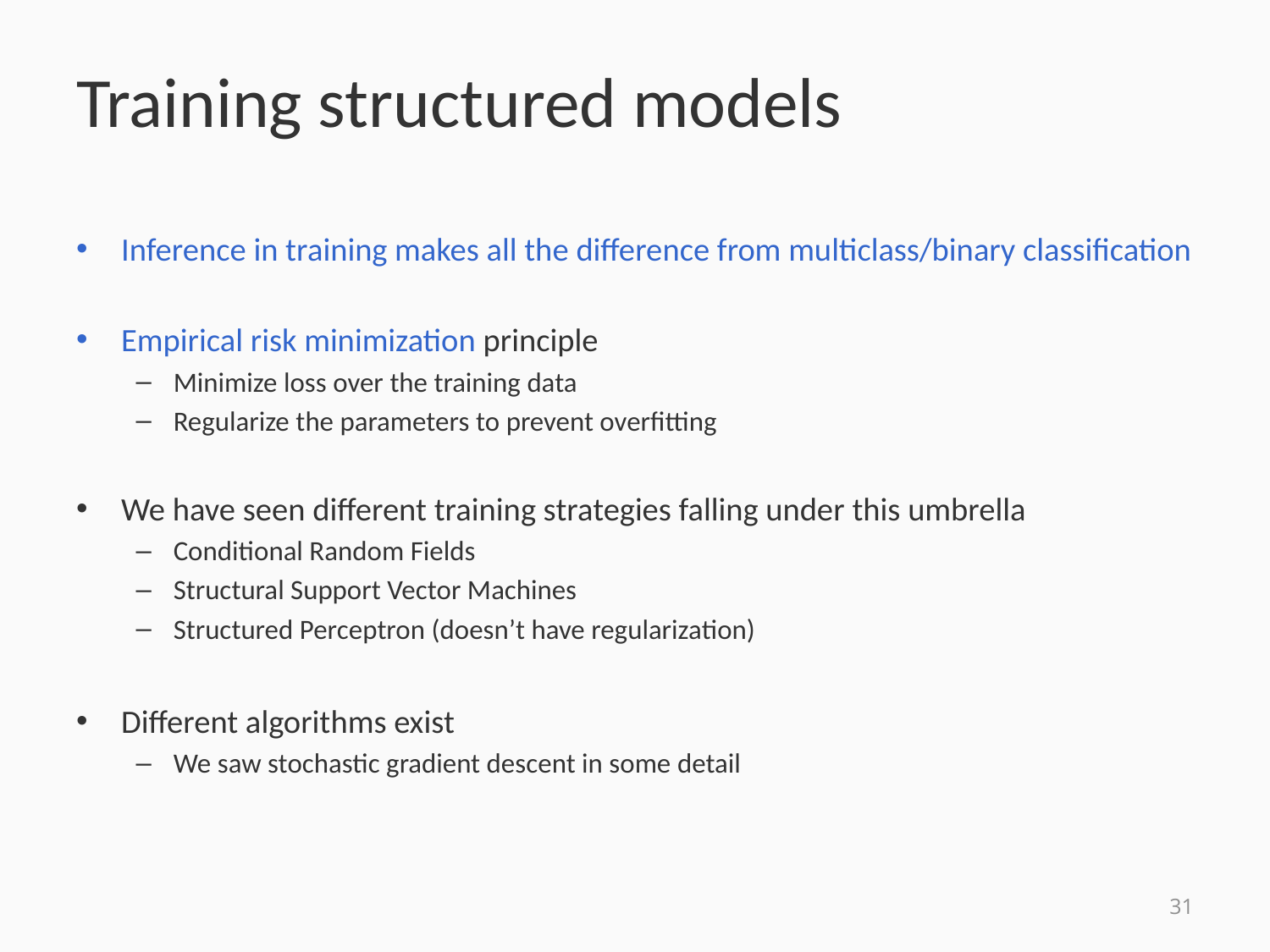

# Training structured models
Inference in training makes all the difference from multiclass/binary classification

Empirical risk minimization principle
Minimize loss over the training data
Regularize the parameters to prevent overfitting

We have seen different training strategies falling under this umbrella
Conditional Random Fields
Structural Support Vector Machines
Structured Perceptron (doesn’t have regularization)

Different algorithms exist
We saw stochastic gradient descent in some detail

31